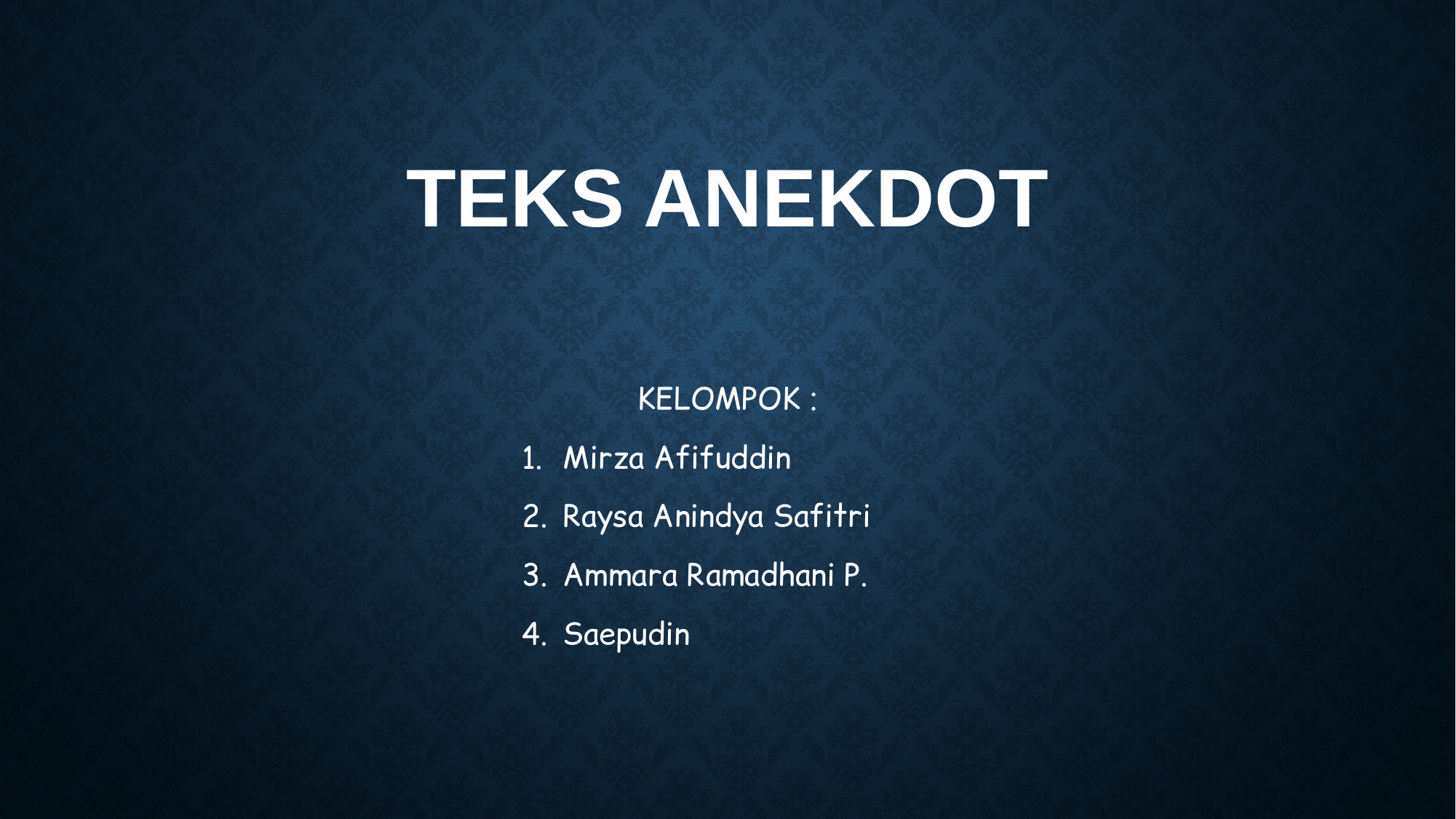

# TEKS ANEKDOT
KELOMPOK :
Mirza Afifuddin
Raysa Anindya Safitri
Ammara Ramadhani P.
Saepudin